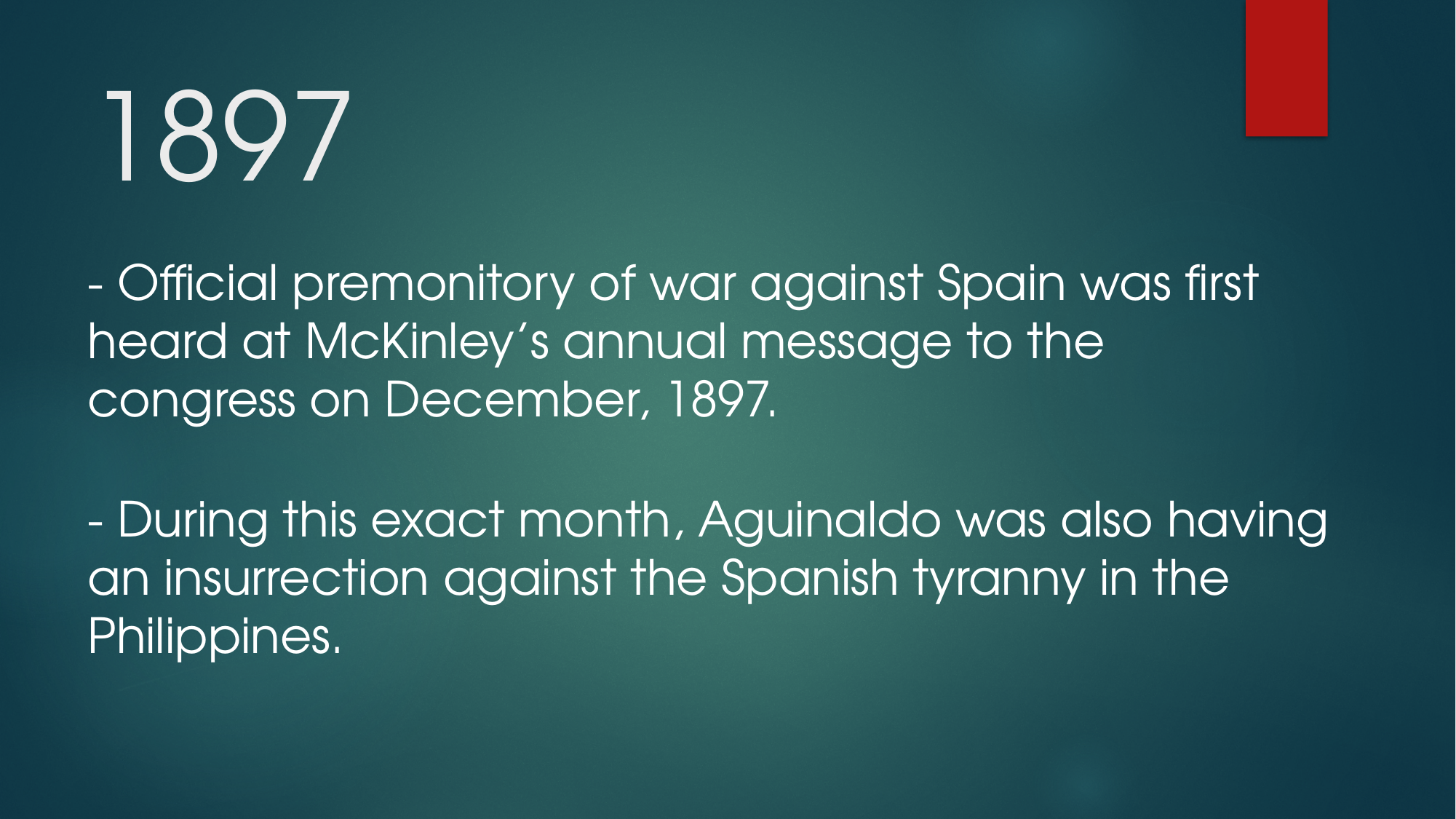

# 1897
- Official premonitory of war against Spain was first heard at McKinley’s annual message to the congress on December, 1897.
- During this exact month, Aguinaldo was also having an insurrection against the Spanish tyranny in the Philippines.